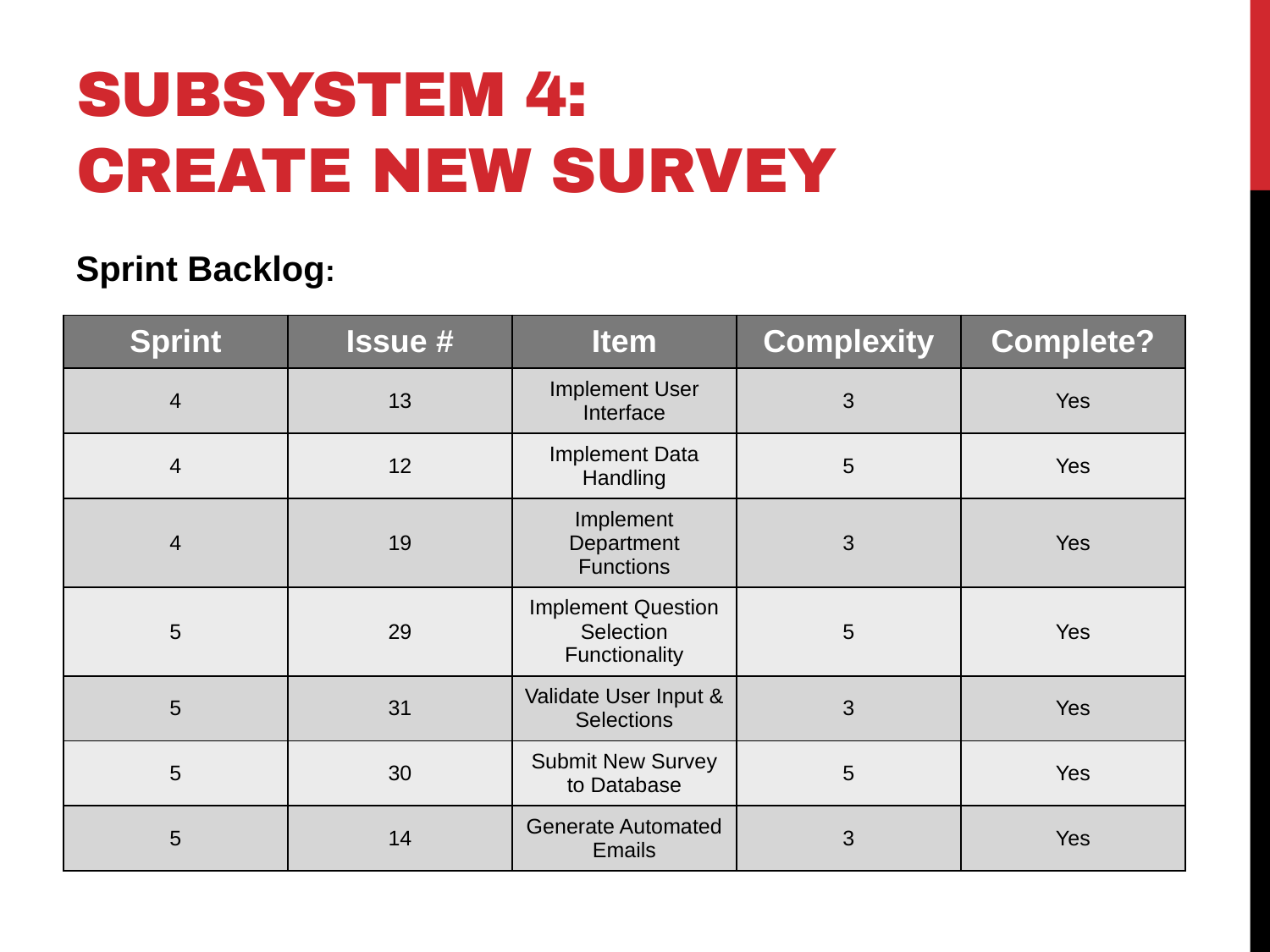

# Subsystem 4: create new Survey
Sprint Backlog:
| Sprint | Issue # | Item | Complexity | Complete? |
| --- | --- | --- | --- | --- |
| 4 | 13 | Implement User Interface | 3 | Yes |
| 4 | 12 | Implement Data Handling | 5 | Yes |
| 4 | 19 | Implement Department Functions | 3 | Yes |
| 5 | 29 | Implement Question Selection Functionality | 5 | Yes |
| 5 | 31 | Validate User Input & Selections | 3 | Yes |
| 5 | 30 | Submit New Survey to Database | 5 | Yes |
| 5 | 14 | Generate Automated Emails | 3 | Yes |